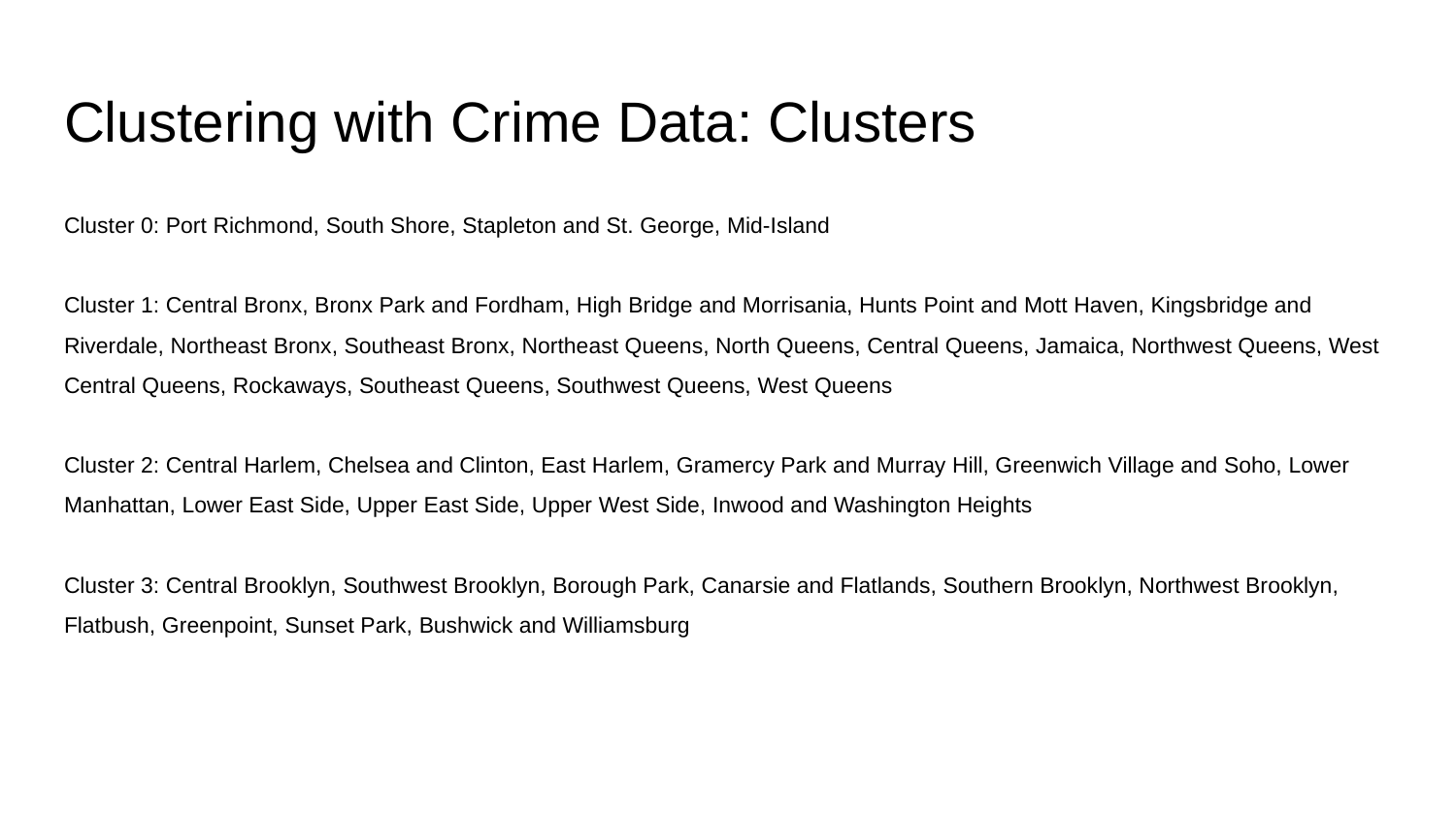

# Clustering with Crime Data: Clusters
Cluster 0: Port Richmond, South Shore, Stapleton and St. George, Mid-Island

Cluster 1: Central Bronx, Bronx Park and Fordham, High Bridge and Morrisania, Hunts Point and Mott Haven, Kingsbridge and Riverdale, Northeast Bronx, Southeast Bronx, Northeast Queens, North Queens, Central Queens, Jamaica, Northwest Queens, West Central Queens, Rockaways, Southeast Queens, Southwest Queens, West Queens

Cluster 2: Central Harlem, Chelsea and Clinton, East Harlem, Gramercy Park and Murray Hill, Greenwich Village and Soho, Lower Manhattan, Lower East Side, Upper East Side, Upper West Side, Inwood and Washington Heights

Cluster 3: Central Brooklyn, Southwest Brooklyn, Borough Park, Canarsie and Flatlands, Southern Brooklyn, Northwest Brooklyn, Flatbush, Greenpoint, Sunset Park, Bushwick and Williamsburg